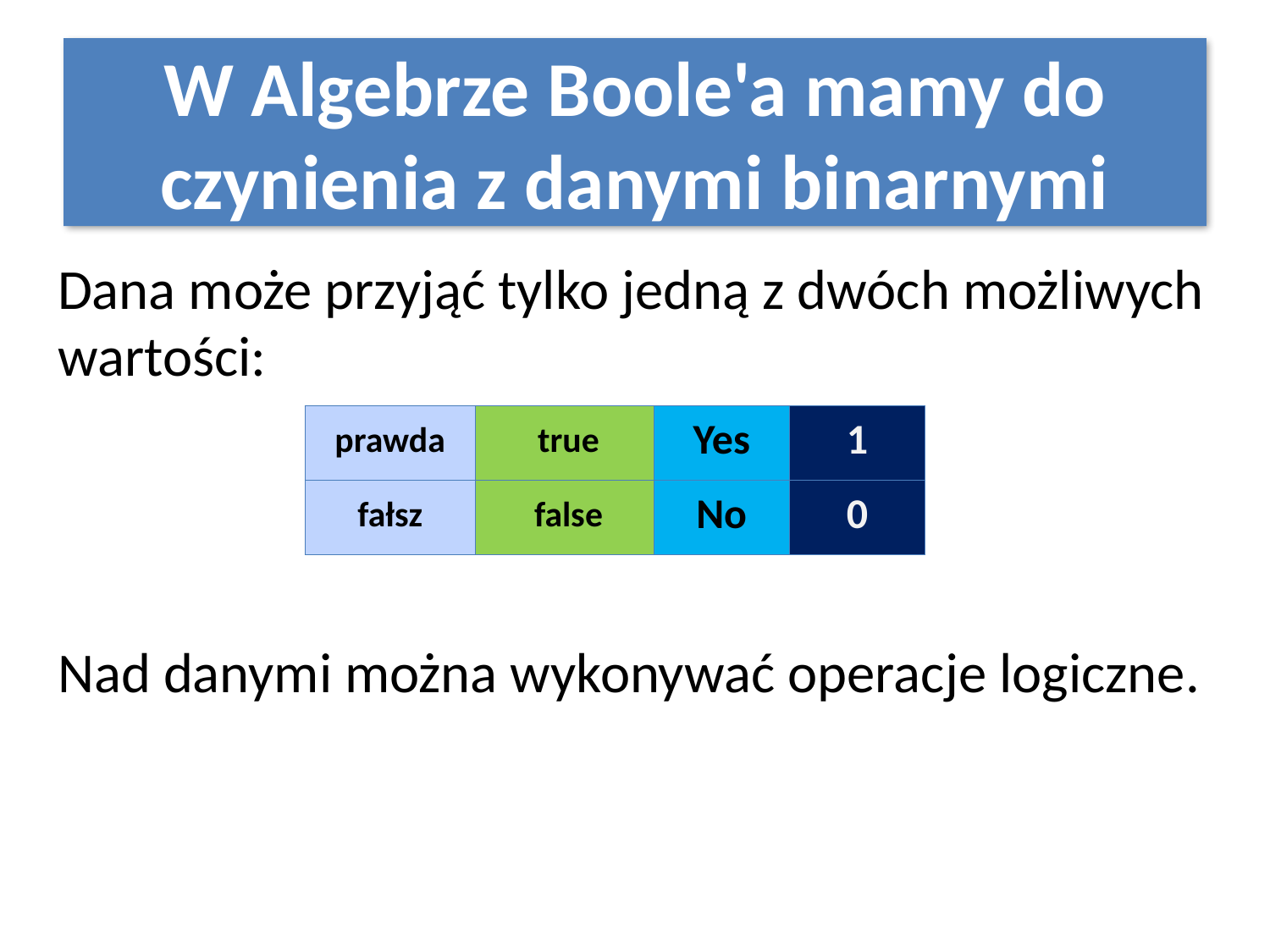

# W Algebrze Boole'a mamy do czynienia z danymi binarnymi
Dana może przyjąć tylko jedną z dwóch możliwych wartości:

Nad danymi można wykonywać operacje logiczne.

| prawda | true | Yes | 1 |
| --- | --- | --- | --- |
| fałsz | false | No | 0 |